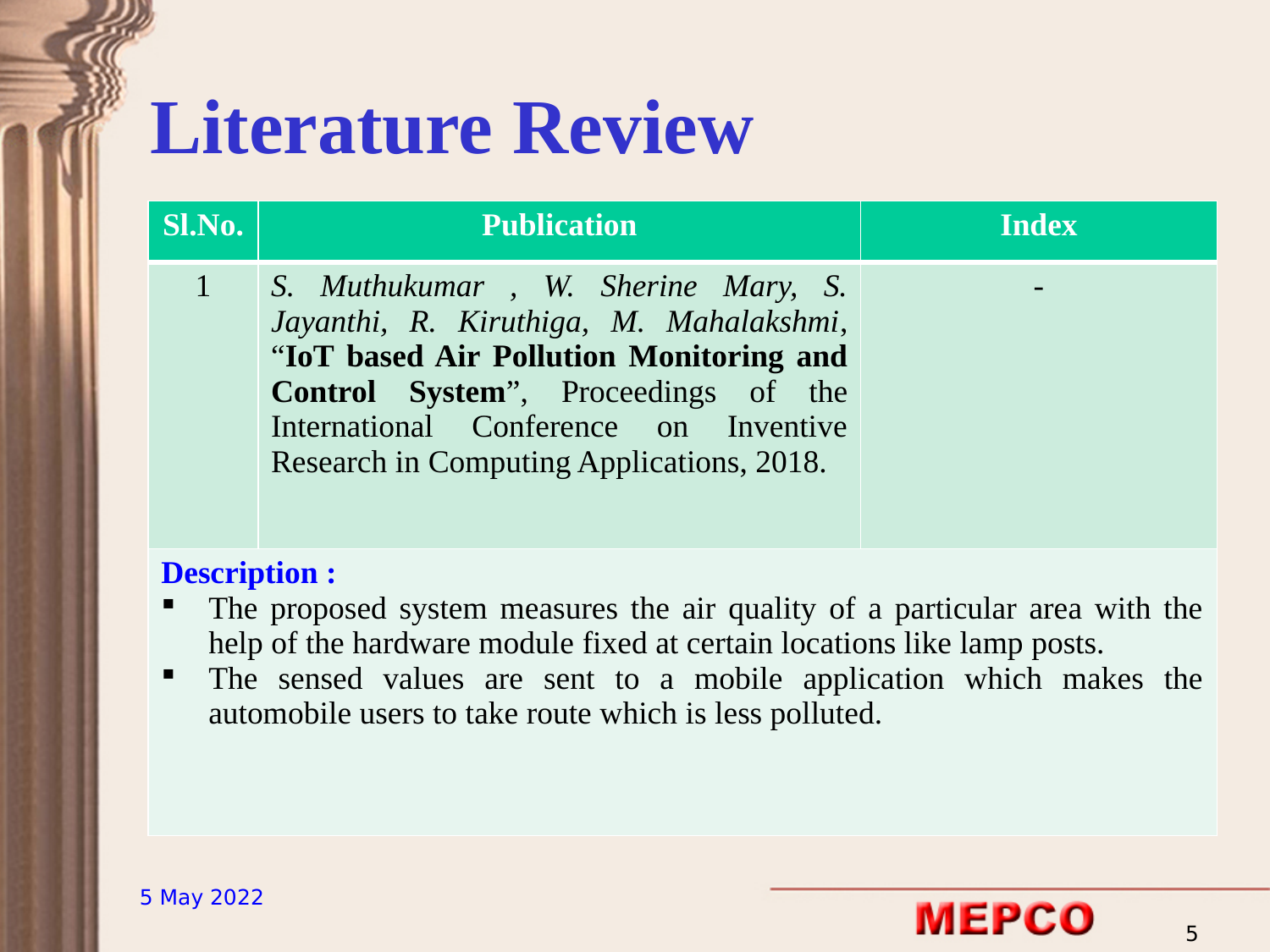

Literature Review
| Sl.No. | Publication | Index |
| --- | --- | --- |
| 1 | S. Muthukumar , W. Sherine Mary, S. Jayanthi, R. Kiruthiga, M. Mahalakshmi, “IoT based Air Pollution Monitoring and Control System”, Proceedings of the International Conference on Inventive Research in Computing Applications, 2018. | - |
| Description : The proposed system measures the air quality of a particular area with the help of the hardware module fixed at certain locations like lamp posts. The sensed values are sent to a mobile application which makes the automobile users to take route which is less polluted. |  |  |
Description :